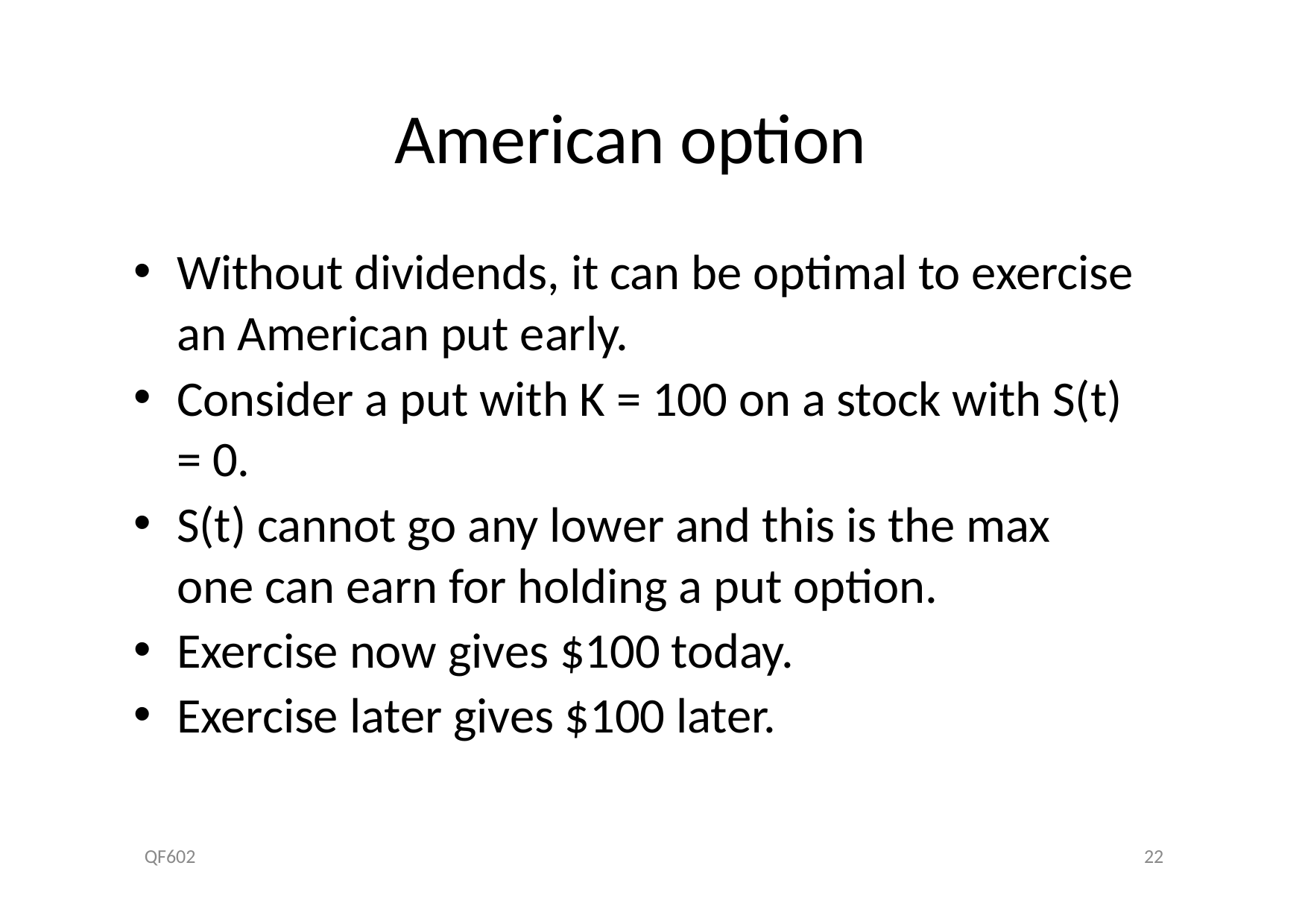

# American option
Without dividends, it can be optimal to exercise an American put early.
Consider a put with K = 100 on a stock with S(t) = 0.
S(t) cannot go any lower and this is the max one can earn for holding a put option.
Exercise now gives $100 today.
Exercise later gives $100 later.
QF602
22